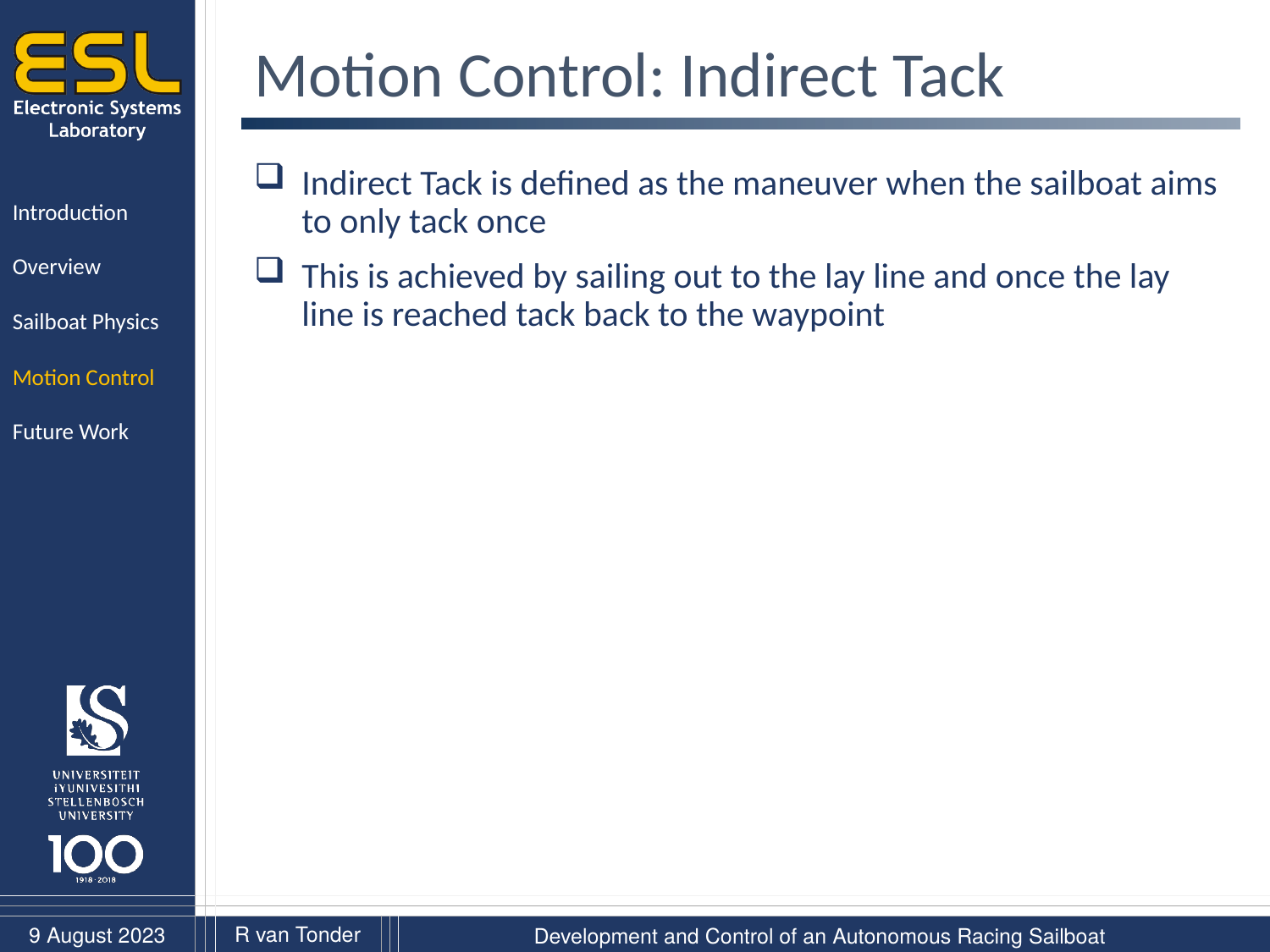

Motion Control: Indirect Tack
Indirect Tack is defined as the maneuver when the sailboat aims to only tack once
This is achieved by sailing out to the lay line and once the lay line is reached tack back to the waypoint
Introduction

Overview

Sailboat Physics

Motion Control

Future Work